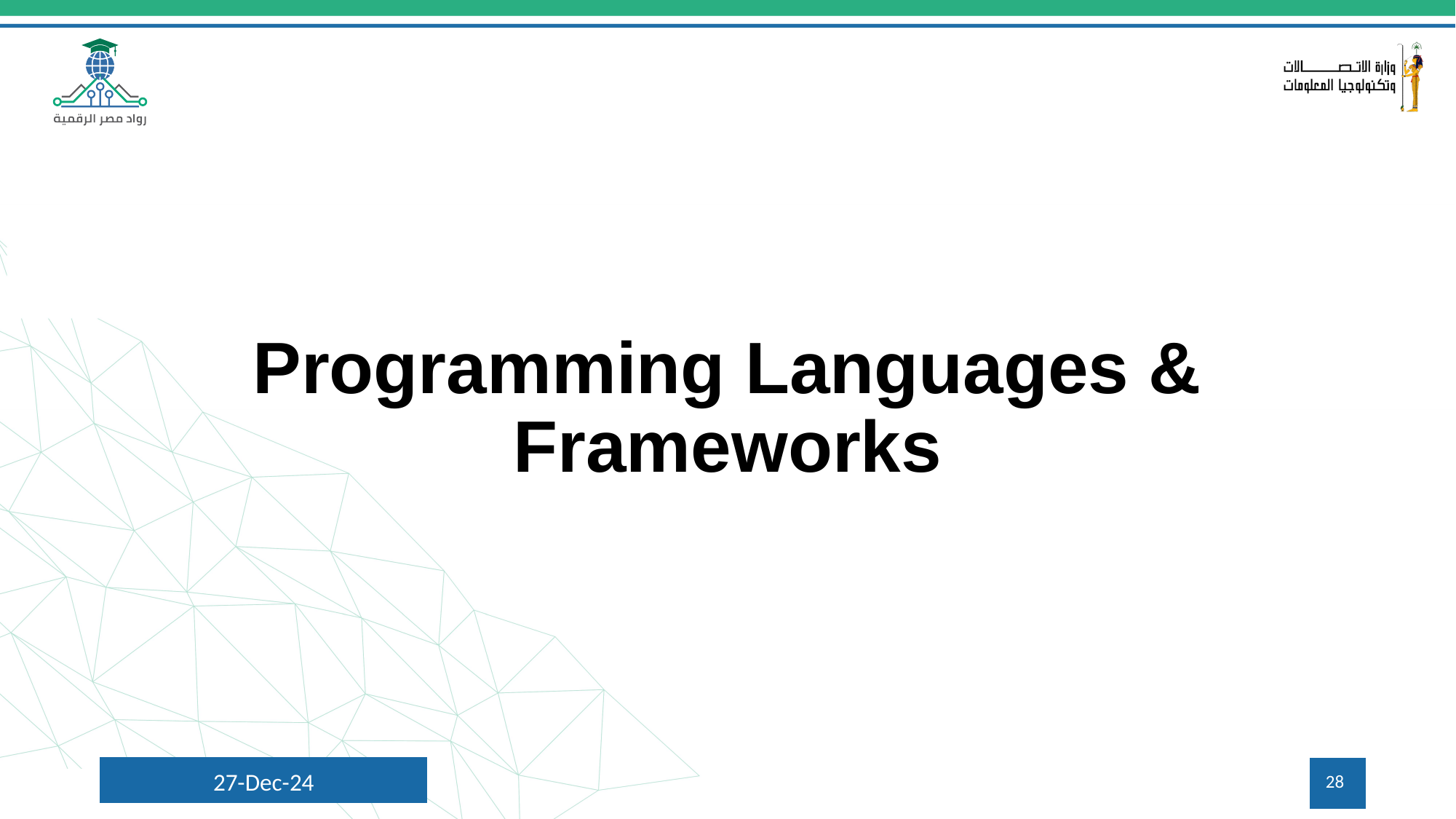

# Programming Languages & Frameworks
27-Dec-24
28